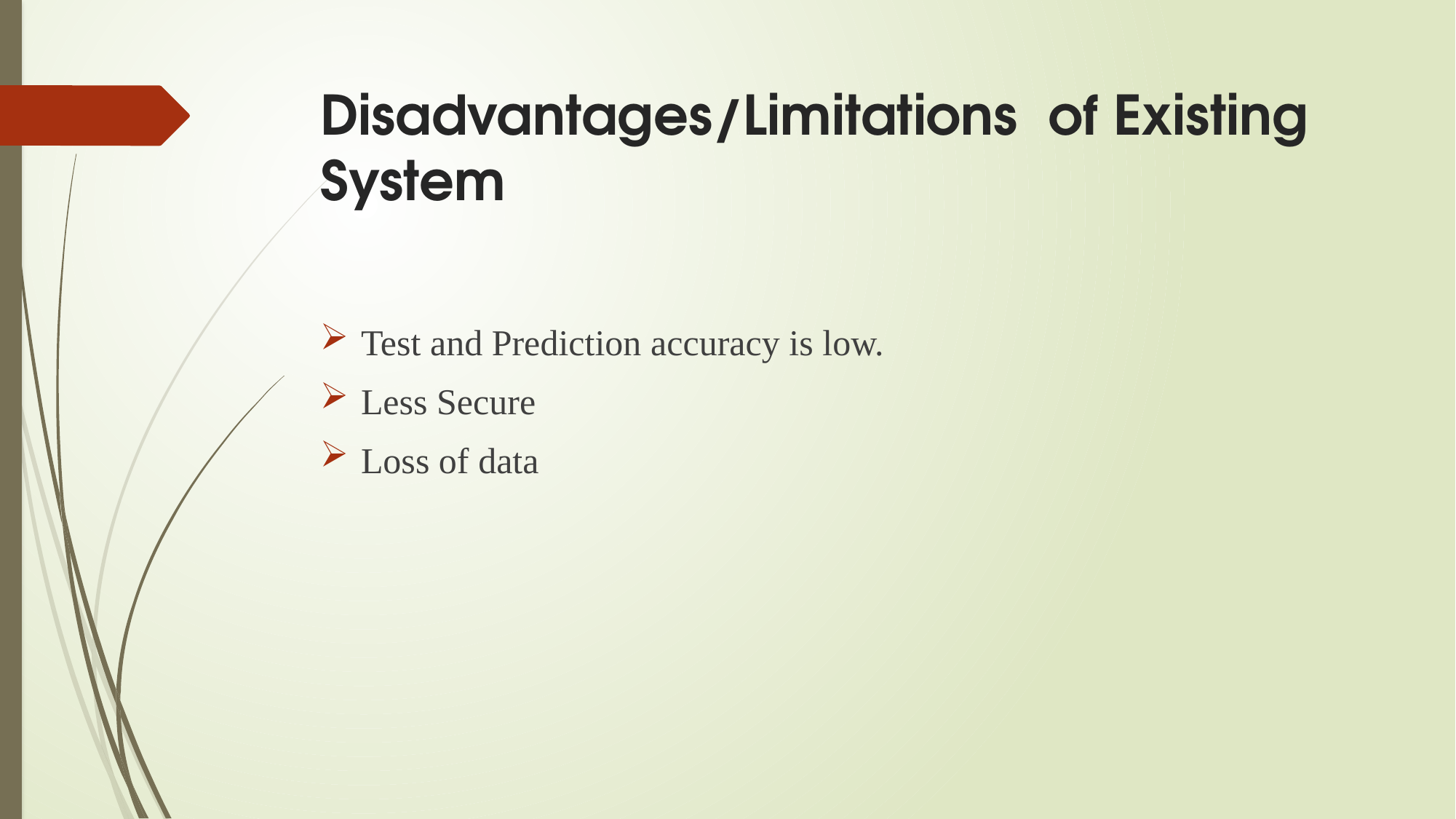

# Disadvantages/Limitations  of Existing System

Test and Prediction accuracy is low.
Less Secure
Loss of data